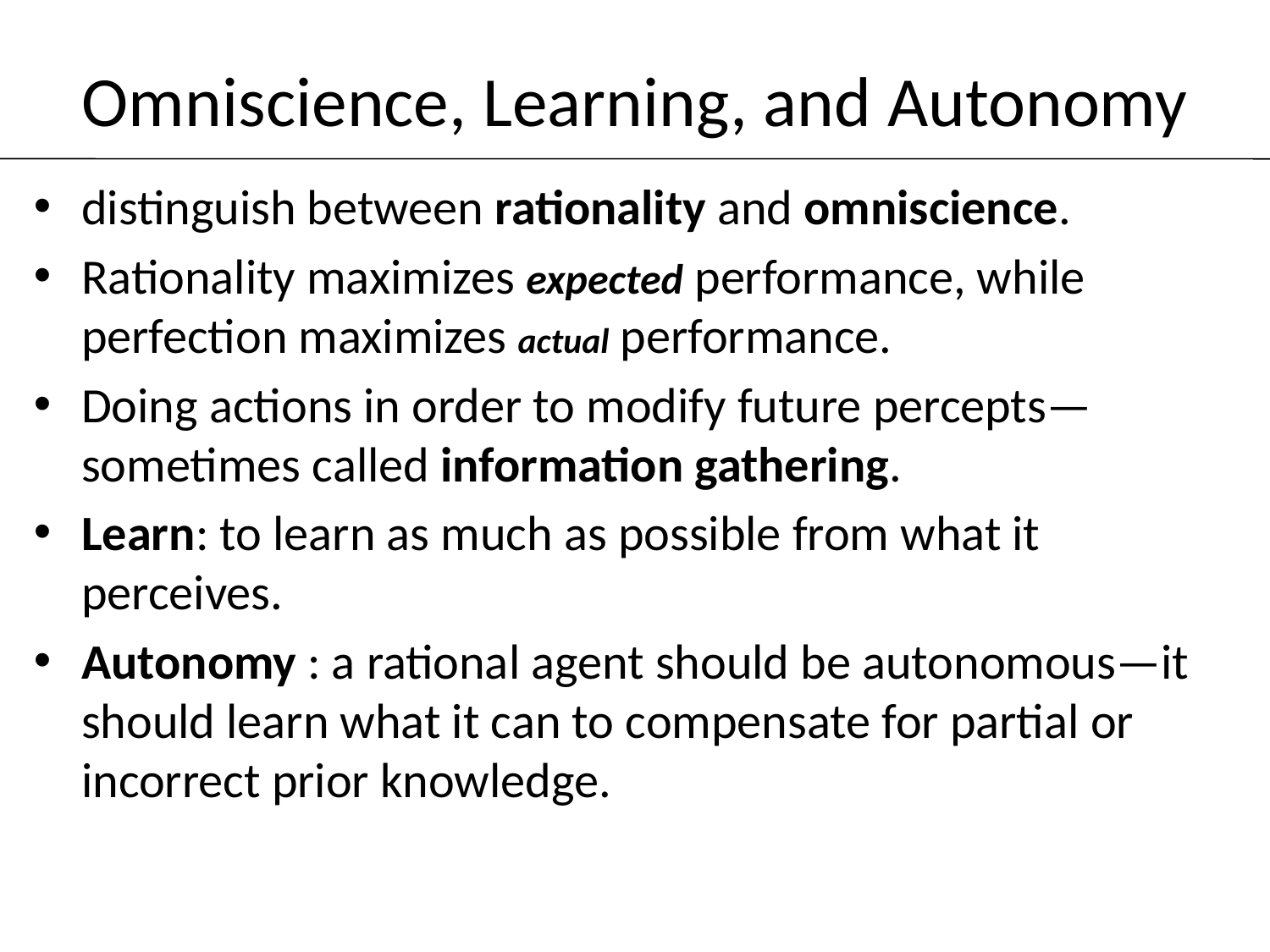

# Omniscience, Learning, and Autonomy
distinguish between rationality and omniscience.
Rationality maximizes expected performance, while perfection maximizes actual performance.
Doing actions in order to modify future percepts—sometimes called information gathering.
Learn: to learn as much as possible from what it perceives.
Autonomy : a rational agent should be autonomous—it should learn what it can to compensate for partial or incorrect prior knowledge.